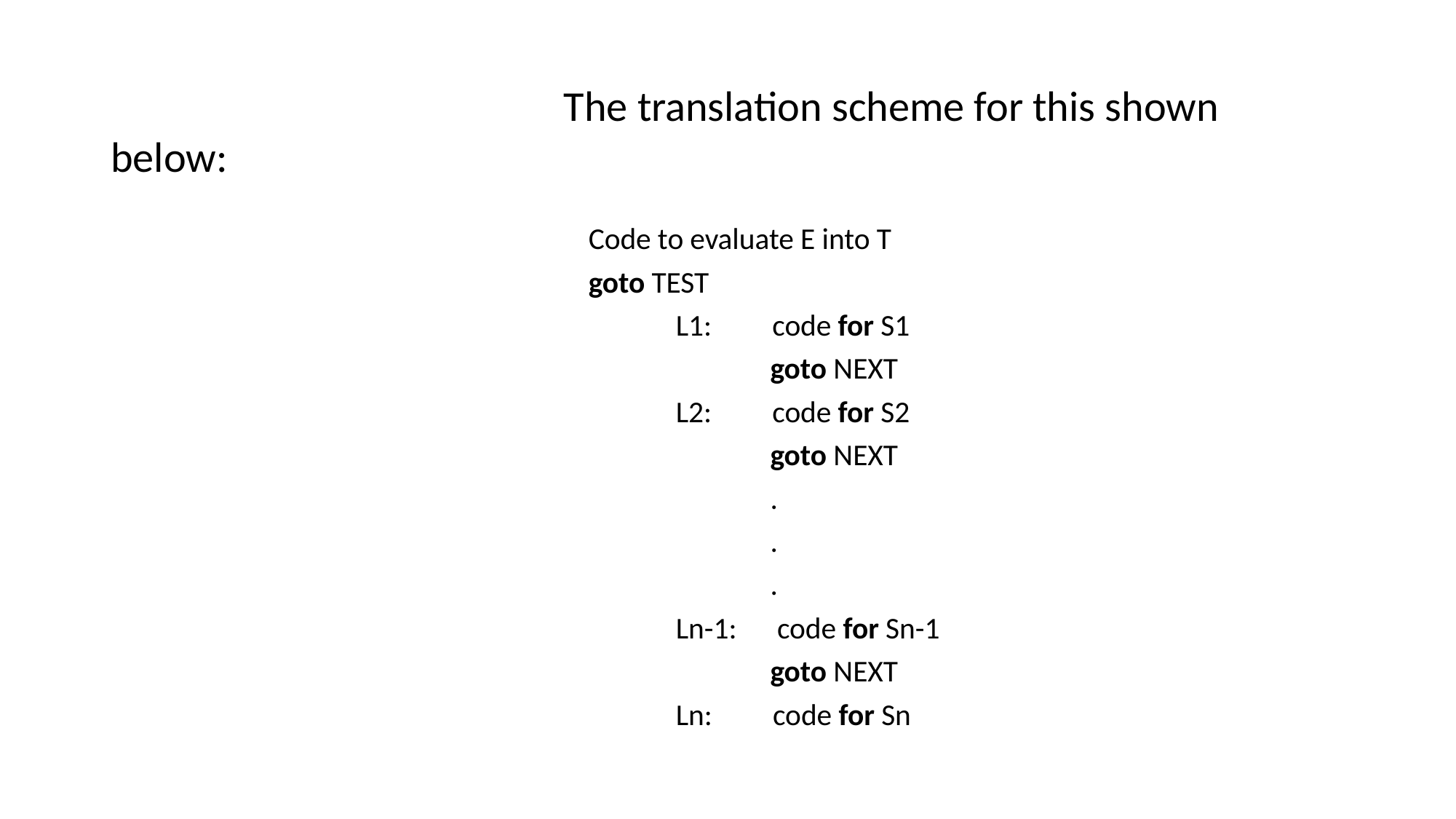

# The translation scheme for this shown below:
   Code to evaluate E into T
   goto TEST
                L1:         code for S1
                              goto NEXT
                L2:         code for S2
                              goto NEXT
                              .
                              .
                              .
                Ln-1:      code for Sn-1
                              goto NEXT
                Ln:         code for Sn